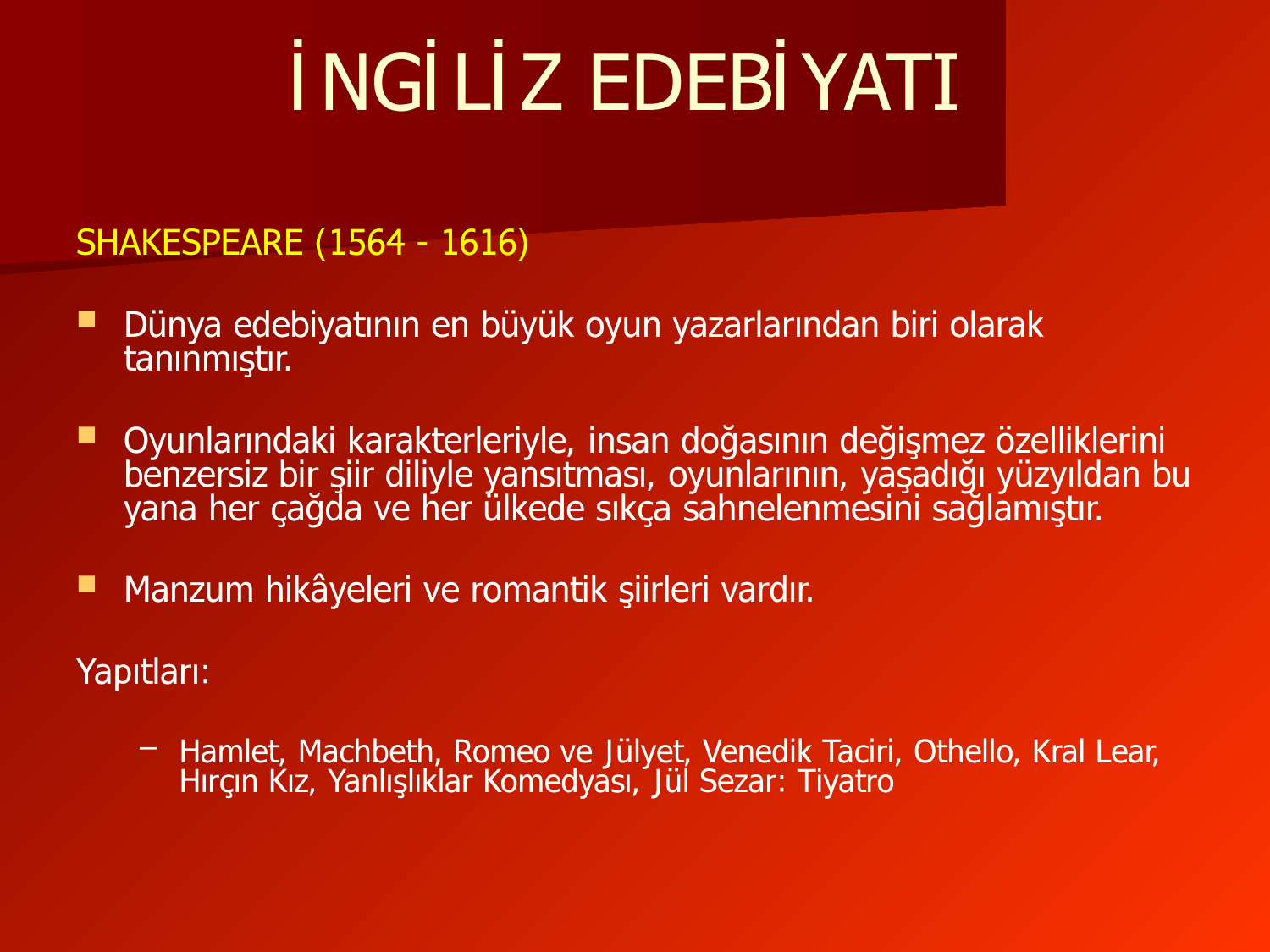

# İNGİLİZ EDEBİYATI
SHAKESPEARE (1564 - 1616)

Dünya edebiyatının en büyük oyun yazarlarından biri olarak tanınmıştır.

Oyunlarındaki karakterleriyle, insan doğasının değişmez özelliklerini benzersiz bir şiir diliyle yansıtması, oyunlarının, yaşadığı yüzyıldan bu yana her çağda ve her ülkede sıkça sahnelenmesini sağlamıştır.

Manzum hikâyeleri ve romantik şiirleri vardır.

Yapıtları:

Hamlet, Machbeth, Romeo ve Jülyet, Venedik Taciri, Othello, Kral Lear, Hırçın Kız, Yanlışlıklar Komedyası, Jül Sezar: Tiyatro